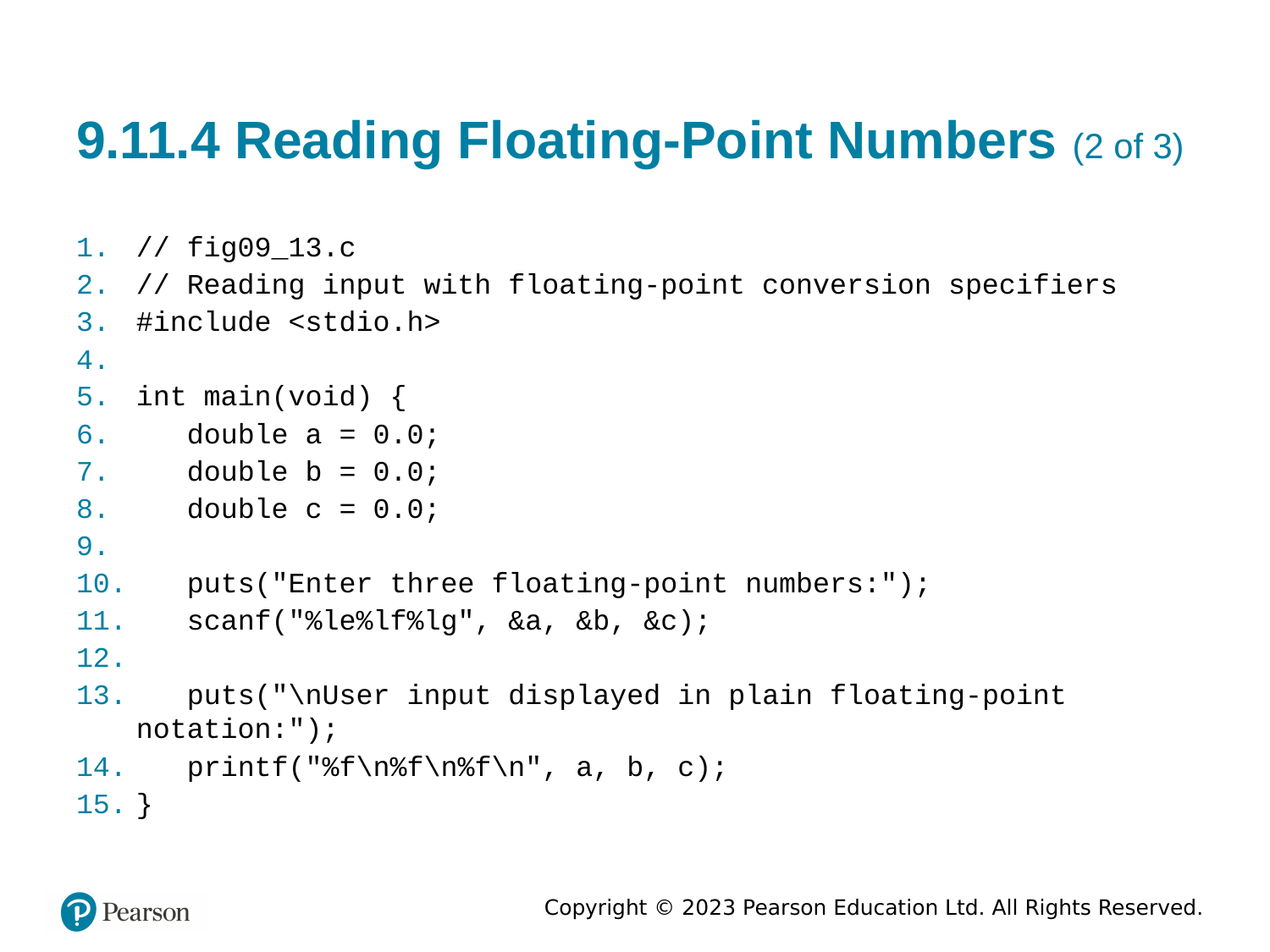

# 9.11.4 Reading Floating-Point Numbers (2 of 3)
// fig09_13.c
// Reading input with floating-point conversion specifiers
#include <stdio.h>

int main(void) {
   double a = 0.0;
   double b = 0.0;
   double c = 0.0;

   puts("Enter three floating-point numbers:");
   scanf("%le%lf%lg", &a, &b, &c);

   puts("\nUser input displayed in plain floating-point notation:");
   printf("%f\n%f\n%f\n", a, b, c);
}